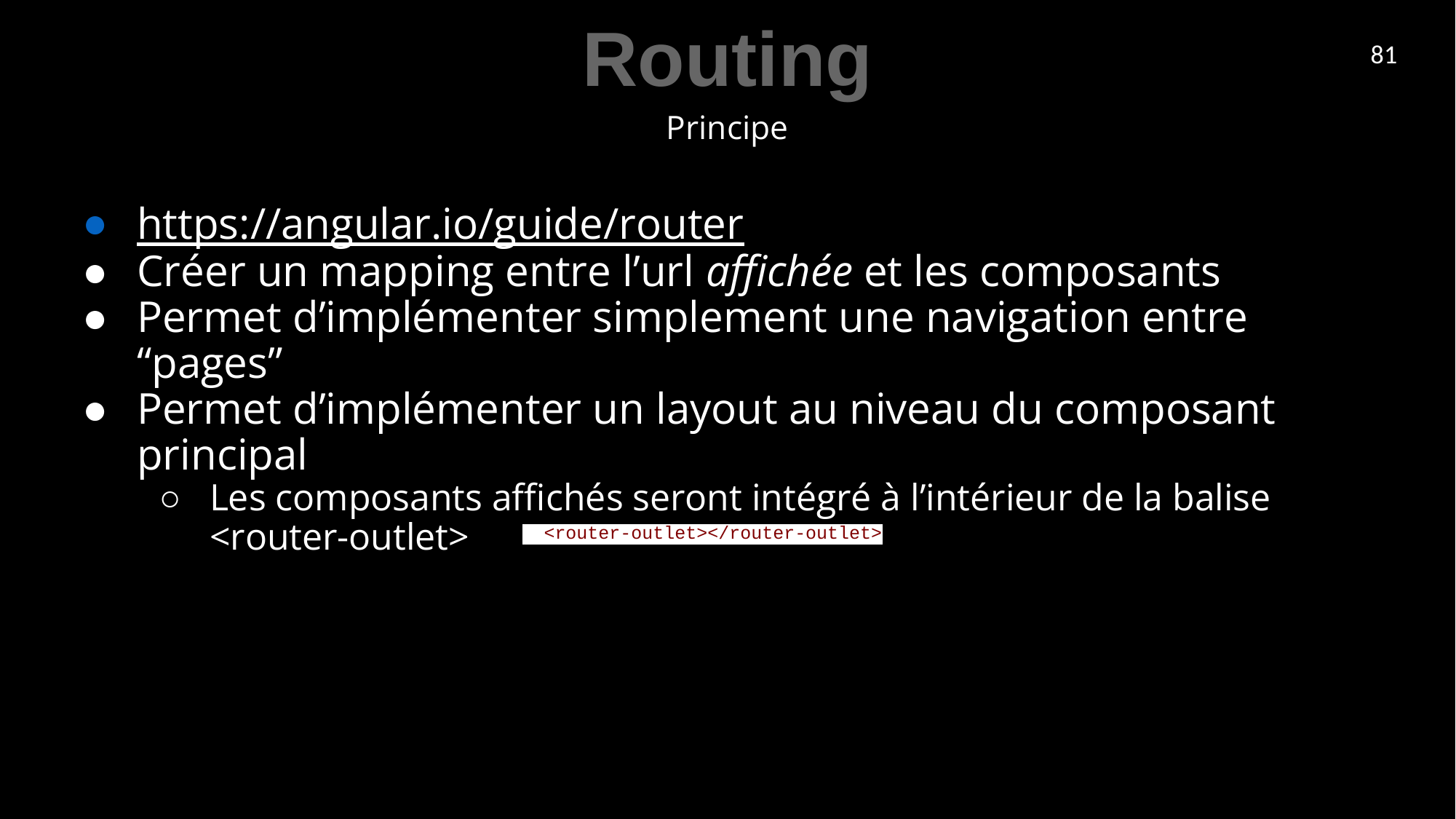

# Routing
81
Principe
https://angular.io/guide/router
Créer un mapping entre l’url affichée et les composants
Permet d’implémenter simplement une navigation entre “pages”
Permet d’implémenter un layout au niveau du composant principal
Les composants affichés seront intégré à l’intérieur de la balise <router-outlet>
  <router-outlet></router-outlet>